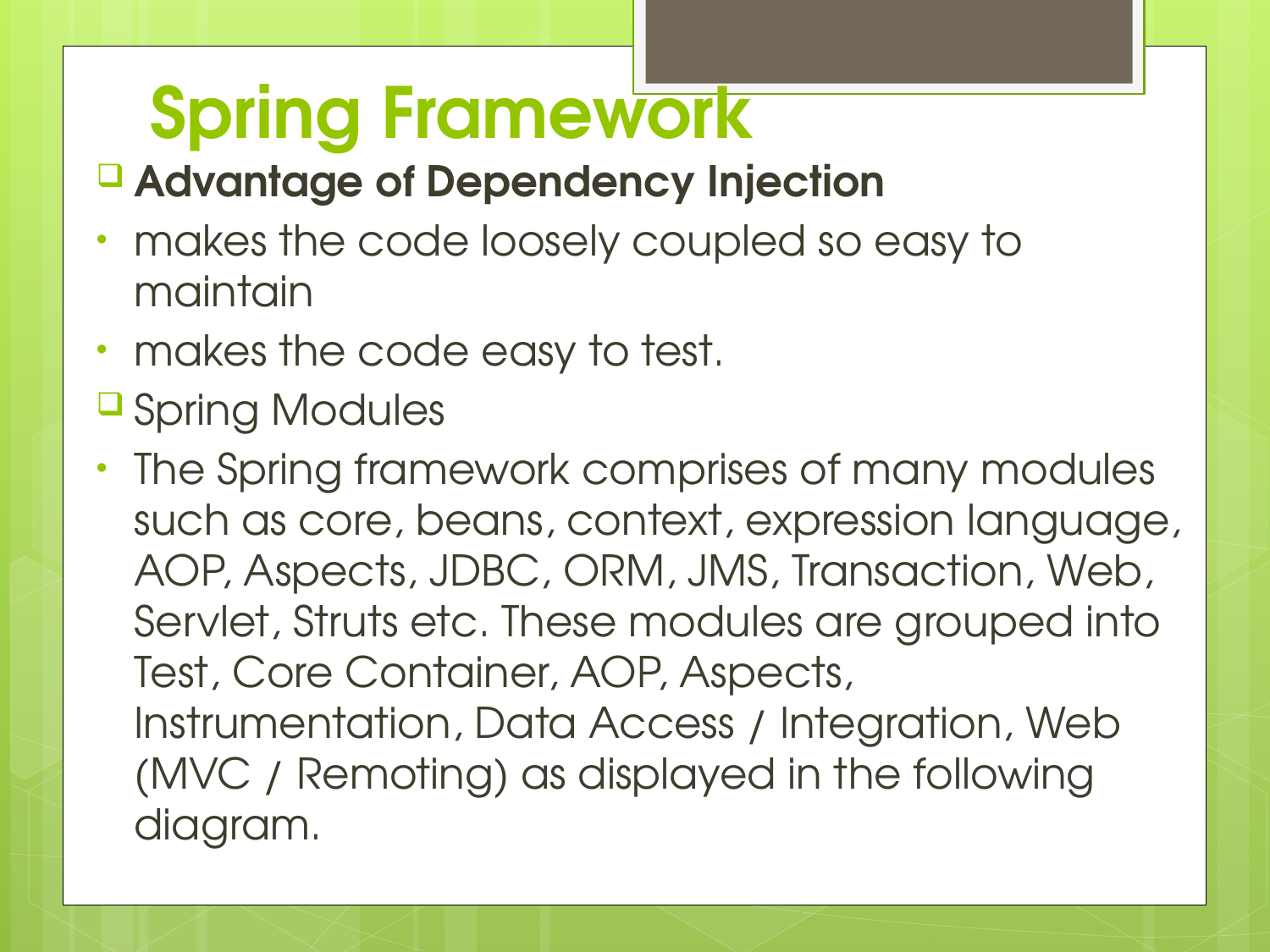

# Spring Framework
Advantage of Dependency Injection
makes the code loosely coupled so easy to maintain
makes the code easy to test.
Spring Modules
The Spring framework comprises of many modules such as core, beans, context, expression language, AOP, Aspects, JDBC, ORM, JMS, Transaction, Web, Servlet, Struts etc. These modules are grouped into Test, Core Container, AOP, Aspects, Instrumentation, Data Access / Integration, Web (MVC / Remoting) as displayed in the following diagram.